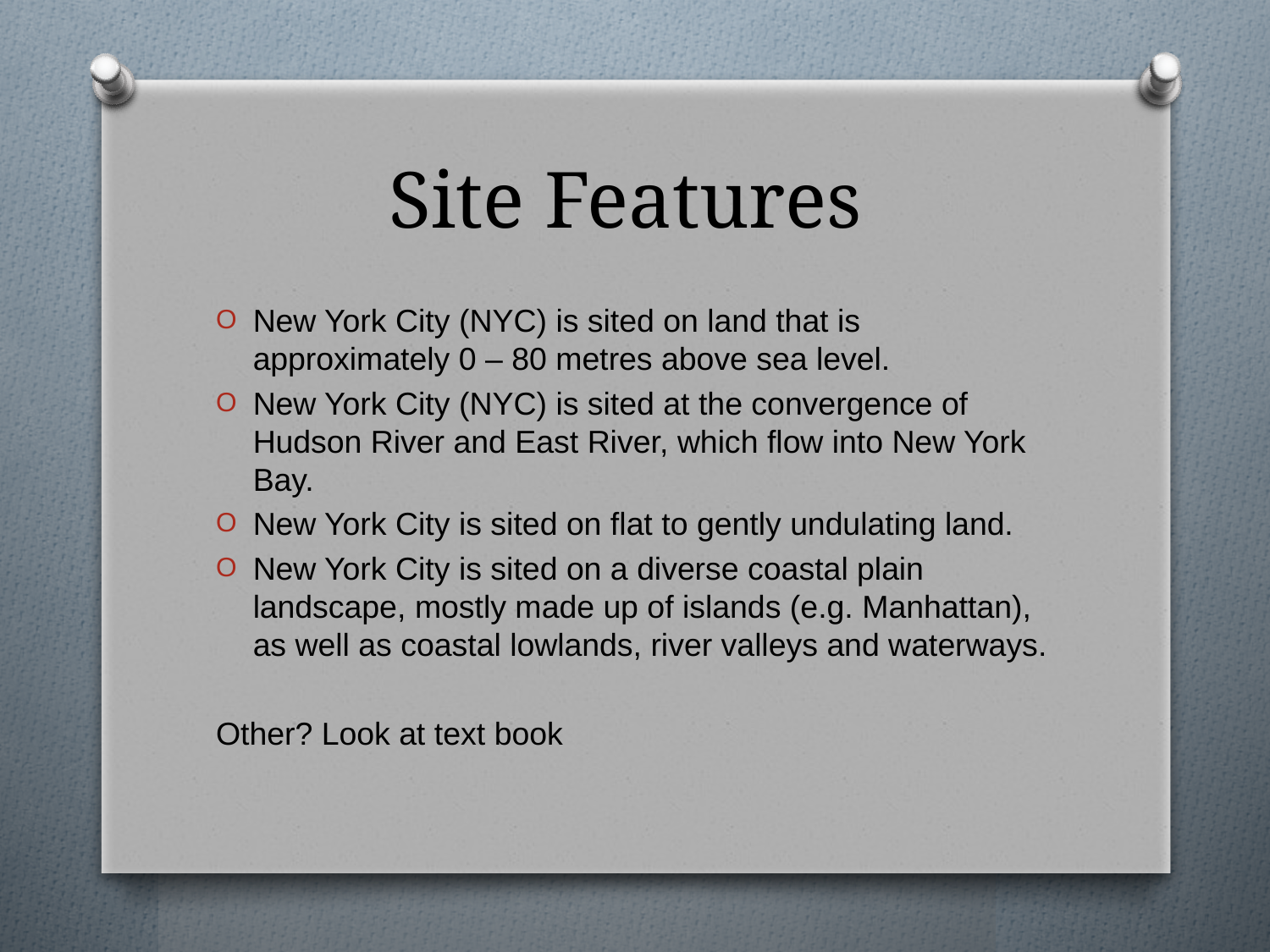

# Site Features
New York City (NYC) is sited on land that is approximately 0 – 80 metres above sea level.
New York City (NYC) is sited at the convergence of Hudson River and East River, which flow into New York Bay.
New York City is sited on flat to gently undulating land.
New York City is sited on a diverse coastal plain landscape, mostly made up of islands (e.g. Manhattan), as well as coastal lowlands, river valleys and waterways.

Other? Look at text book